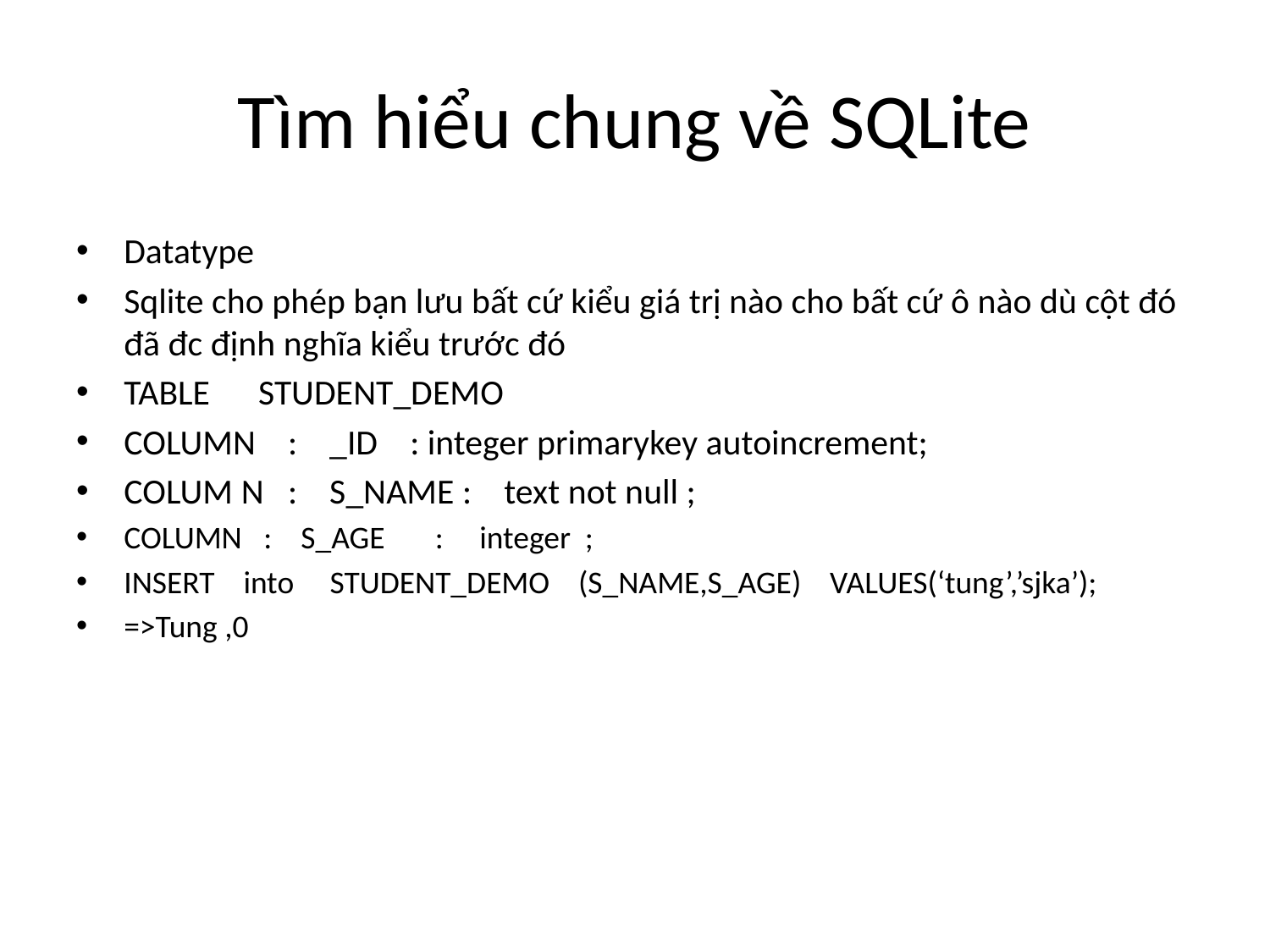

# Tìm hiểu chung về SQLite
Datatype
Sqlite cho phép bạn lưu bất cứ kiểu giá trị nào cho bất cứ ô nào dù cột đó đã đc định nghĩa kiểu trước đó
TABLE      STUDENT_DEMO
COLUMN    :    _ID    : integer primarykey autoincrement;
COLUM N   :    S_NAME :    text not null ;
COLUMN   :    S_AGE       :     integer  ;
INSERT    into     STUDENT_DEMO    (S_NAME,S_AGE)    VALUES(‘tung’,’sjka’);
=>Tung ,0